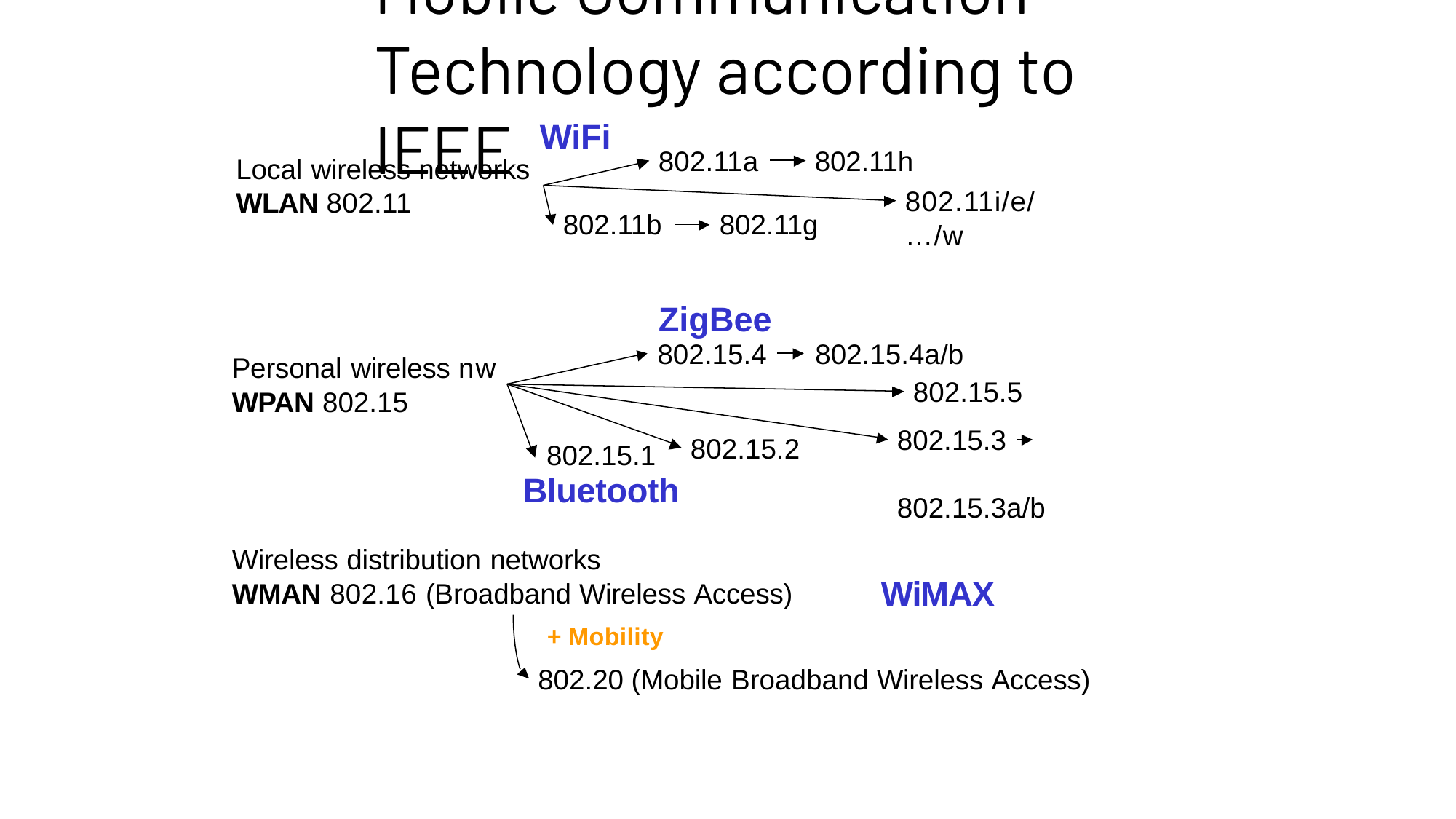

# Mobile Communication Technology according to IEEE
WiFi
Local wireless networks
802.11a
802.11h

802.11i/e/…/w
WLAN 802.11
802.11b
802.11g

ZigBee
802.15.4	802.15.4a/b
802.15.5
802.15.3	802.15.3a/b

Personal wireless nw
WPAN 802.15

802.15.2
802.15.1
Bluetooth
Wireless distribution networks
WMAN 802.16 (Broadband Wireless Access)
+ Mobility
WiMAX

802.20 (Mobile Broadband Wireless Access)